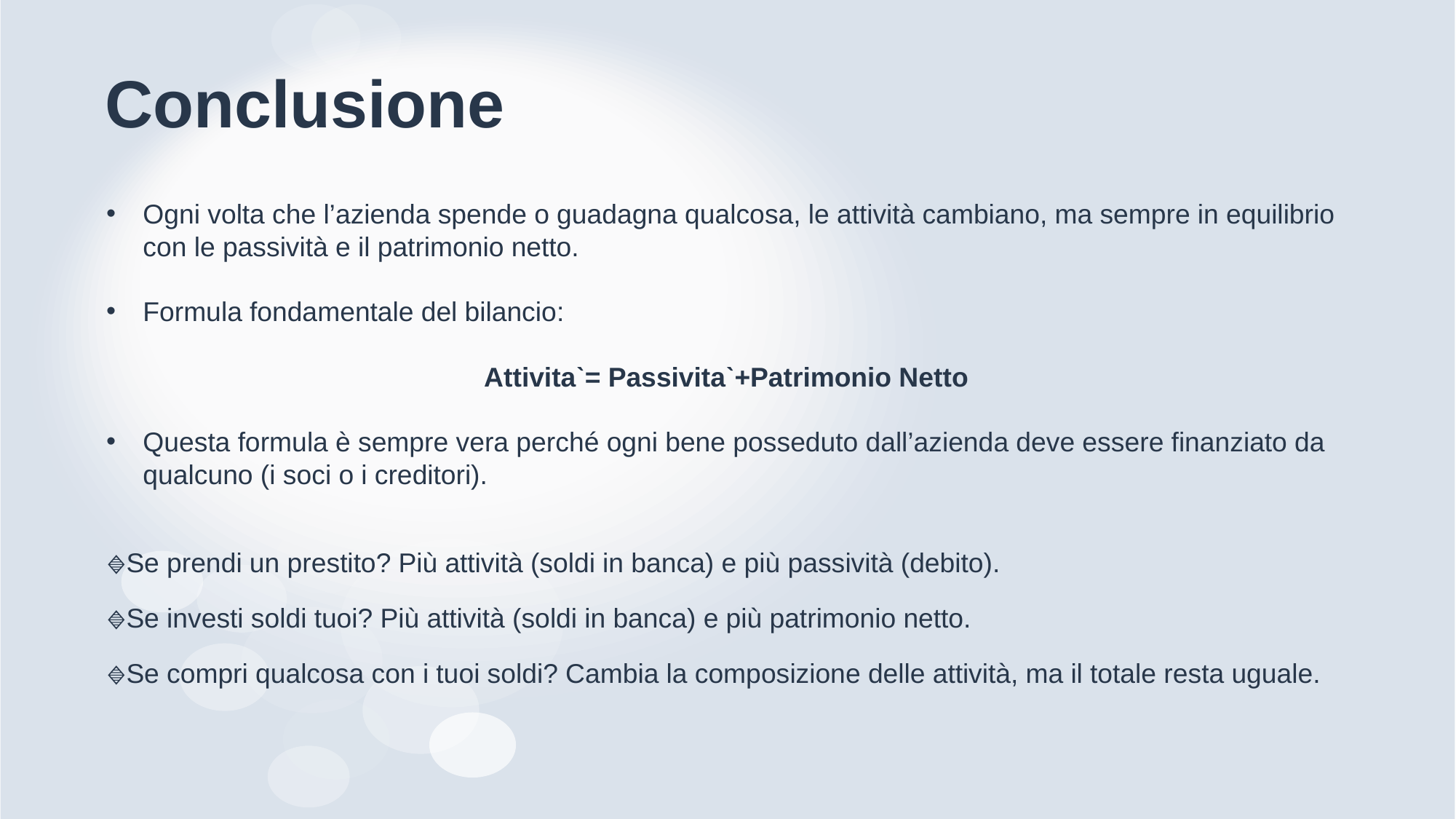

# Conclusione
Ogni volta che l’azienda spende o guadagna qualcosa, le attività cambiano, ma sempre in equilibrio con le passività e il patrimonio netto.

Formula fondamentale del bilancio:

Attivitaˋ= Passivitaˋ+Patrimonio Netto

Questa formula è sempre vera perché ogni bene posseduto dall’azienda deve essere finanziato da qualcuno (i soci o i creditori).

🔹Se prendi un prestito? Più attività (soldi in banca) e più passività (debito).
🔹Se investi soldi tuoi? Più attività (soldi in banca) e più patrimonio netto.
🔹Se compri qualcosa con i tuoi soldi? Cambia la composizione delle attività, ma il totale resta uguale.